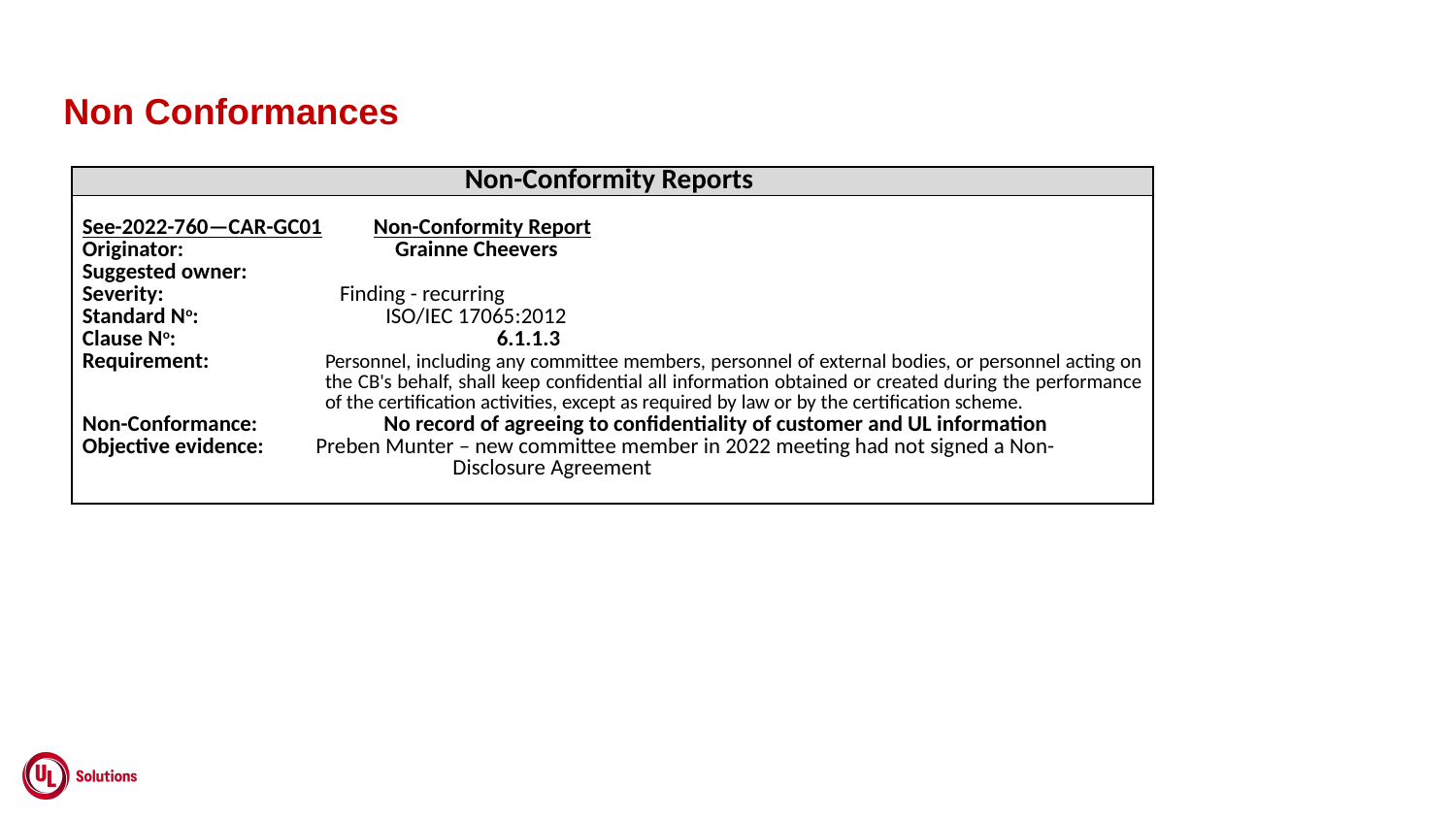

Non Conformances
| Non-Conformity Reports |
| --- |
| See-2022-760—CAR-GC01 Non-Conformity Report Originator: Grainne Cheevers Suggested owner: Severity: Finding - recurring Standard No: ISO/IEC 17065:2012 Clause No: 6.1.1.3 Requirement: Personnel, including any committee members, personnel of external bodies, or personnel acting on the CB's behalf, shall keep confidential all information obtained or created during the performance of the certification activities, except as required by law or by the certification scheme.  Non-Conformance:  No record of agreeing to confidentiality of customer and UL information Objective evidence: Preben Munter – new committee member in 2022 meeting had not signed a Non- Disclosure Agreement |